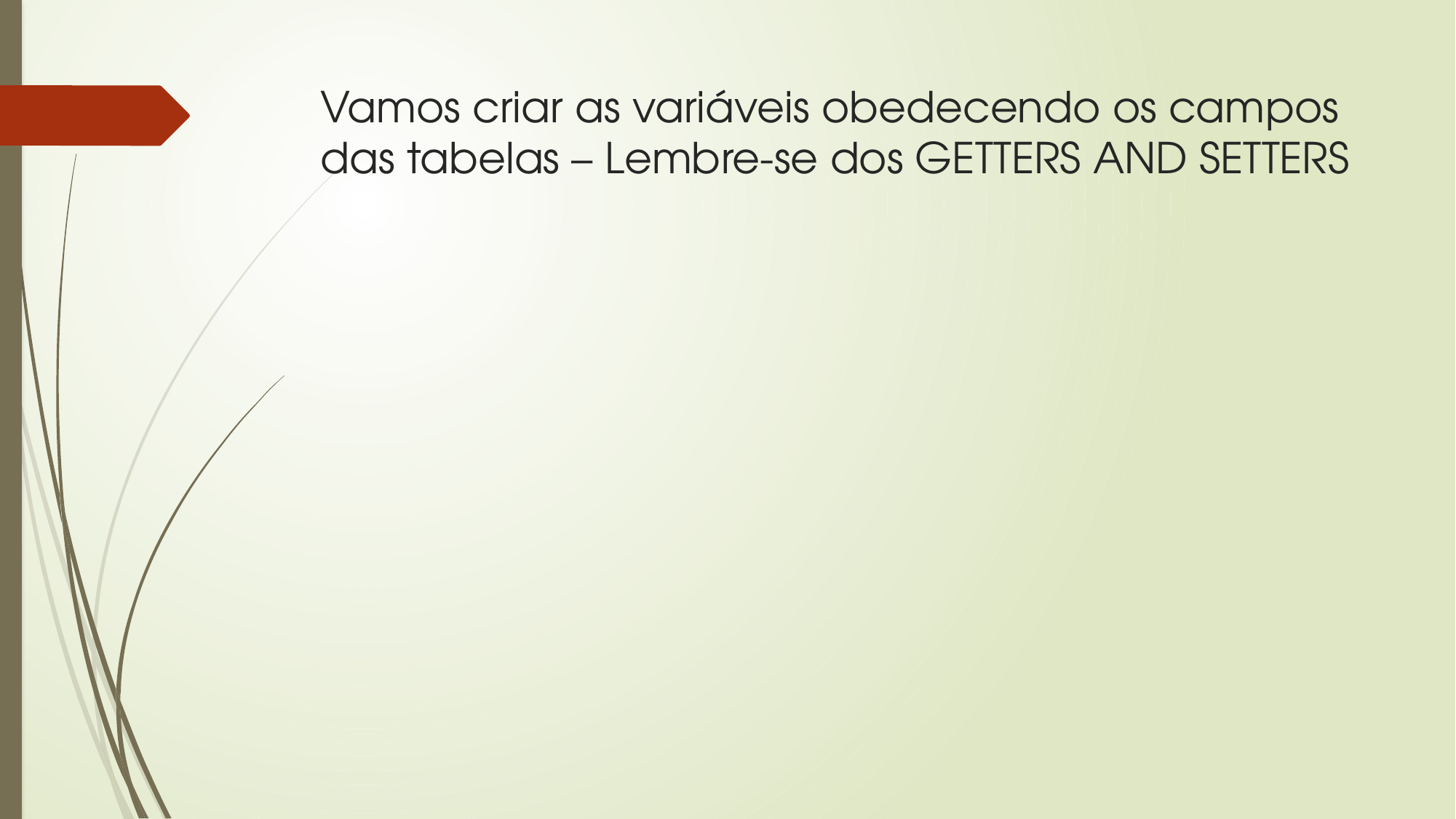

# Vamos criar as variáveis obedecendo os campos das tabelas – Lembre-se dos GETTERS AND SETTERS